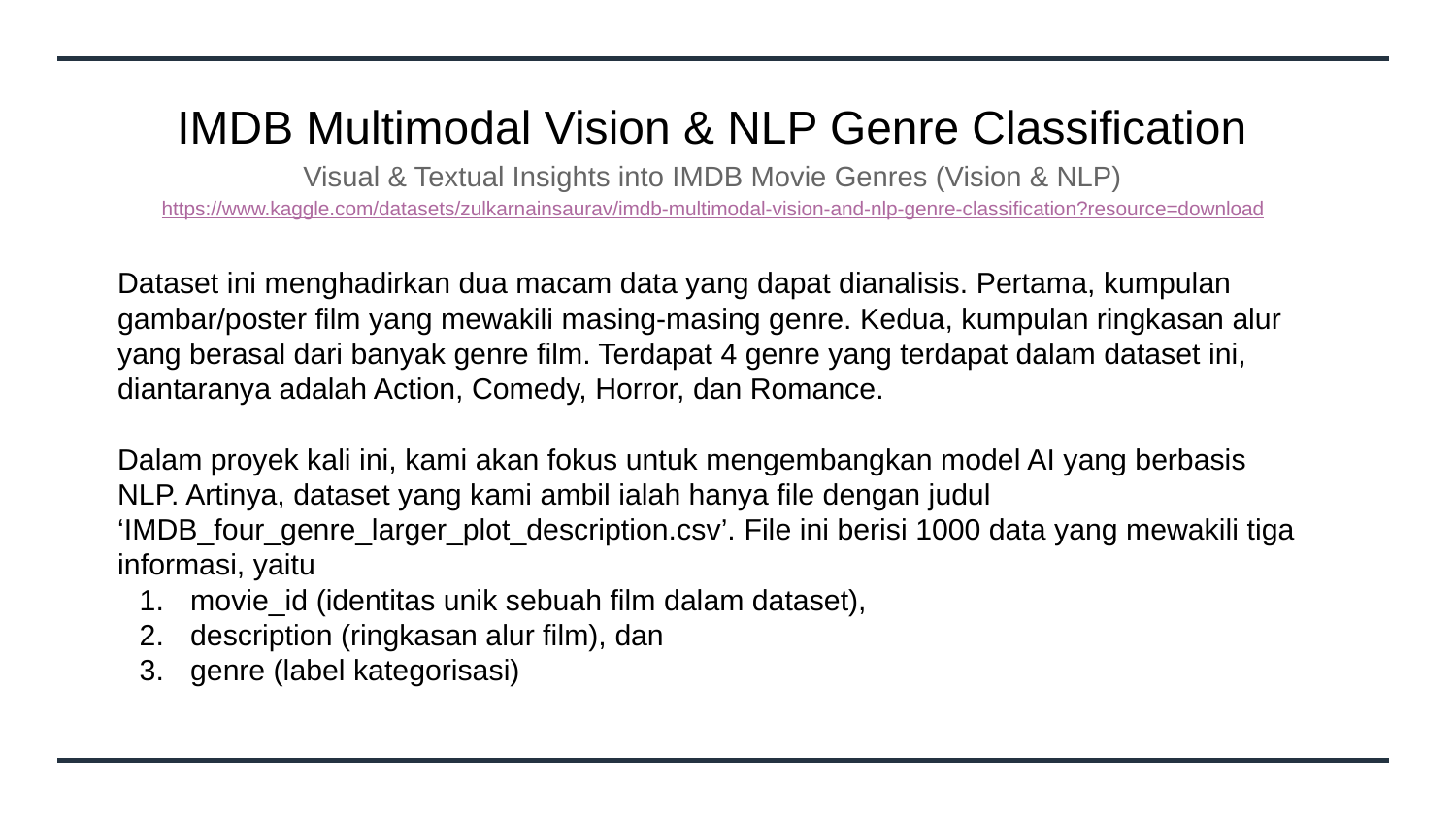

IMDB Multimodal Vision & NLP Genre Classification
Visual & Textual Insights into IMDB Movie Genres (Vision & NLP)
https://www.kaggle.com/datasets/zulkarnainsaurav/imdb-multimodal-vision-and-nlp-genre-classification?resource=download
Dataset ini menghadirkan dua macam data yang dapat dianalisis. Pertama, kumpulan gambar/poster film yang mewakili masing-masing genre. Kedua, kumpulan ringkasan alur yang berasal dari banyak genre film. Terdapat 4 genre yang terdapat dalam dataset ini, diantaranya adalah Action, Comedy, Horror, dan Romance.

Dalam proyek kali ini, kami akan fokus untuk mengembangkan model AI yang berbasis NLP. Artinya, dataset yang kami ambil ialah hanya file dengan judul ‘IMDB_four_genre_larger_plot_description.csv’. File ini berisi 1000 data yang mewakili tiga informasi, yaitu
movie_id (identitas unik sebuah film dalam dataset),
description (ringkasan alur film), dan
genre (label kategorisasi)